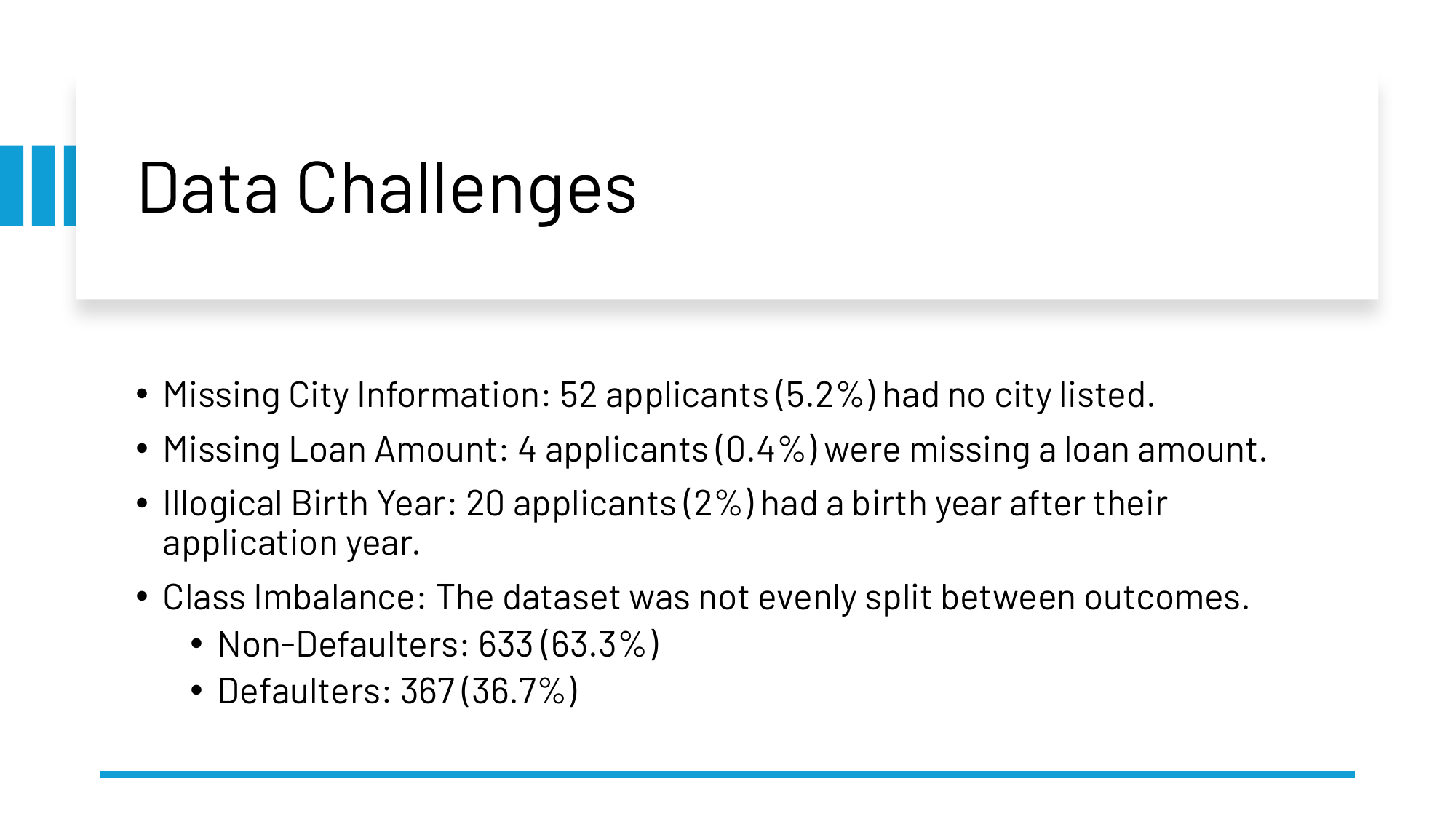

# Data Challenges

Missing City Information: 52 applicants (5.2%) had no city listed.
Missing Loan Amount: 4 applicants (0.4%) were missing a loan amount.
Illogical Birth Year: 20 applicants (2%) had a birth year after their application year.
Class Imbalance: The dataset was not evenly split between outcomes.
Non-Defaulters: 633 (63.3%)
Defaulters: 367 (36.7%)